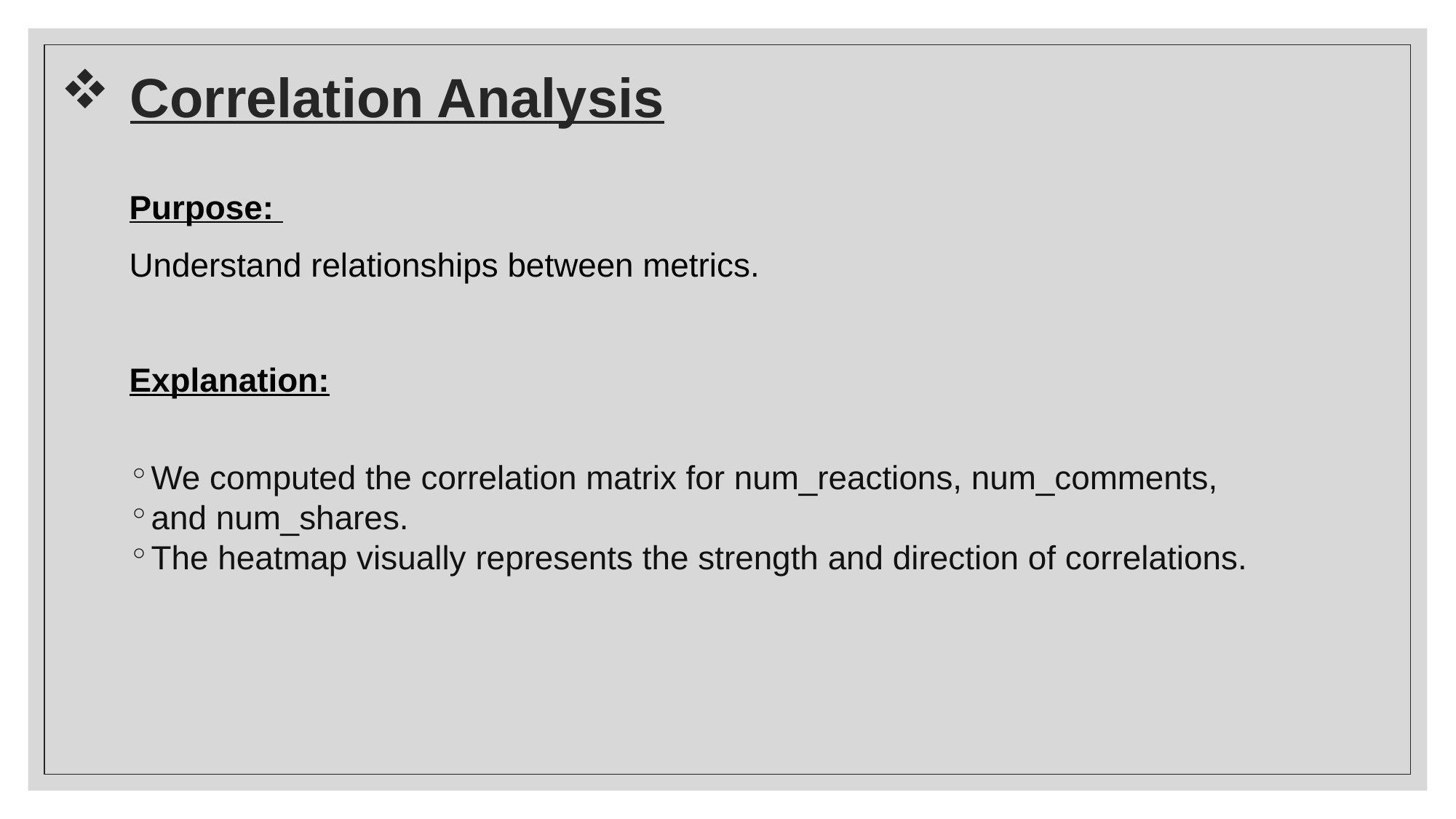

# Correlation Analysis
Purpose:
Understand relationships between metrics.

Explanation:

We computed the correlation matrix for num_reactions, num_comments,
and num_shares.
The heatmap visually represents the strength and direction of correlations.